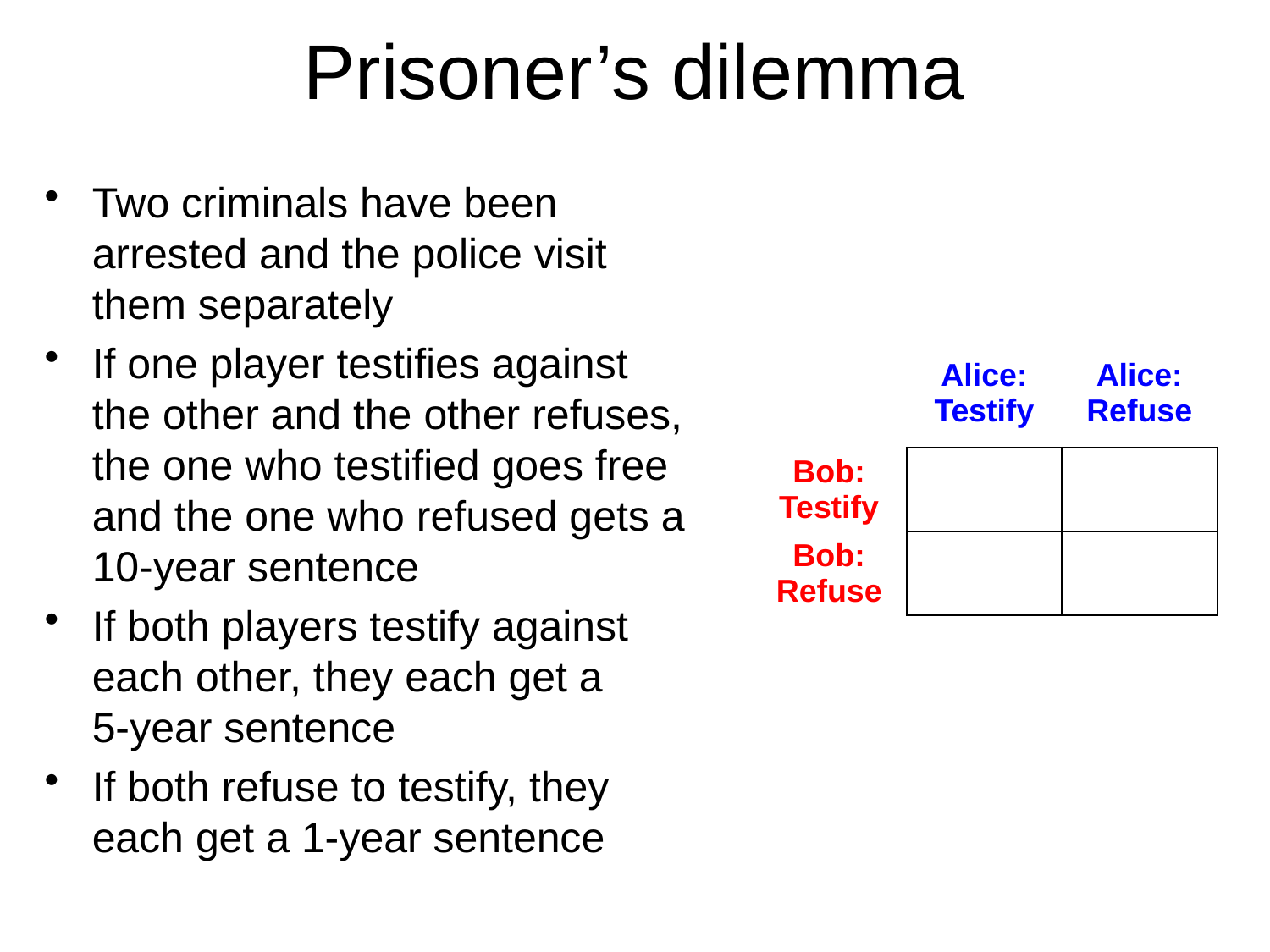

# Prisoner’s dilemma
Two criminals have been arrested and the police visit them separately
If one player testifies against the other and the other refuses, the one who testified goes free and the one who refused gets a 10-year sentence
If both players testify against each other, they each get a
5-year sentence
If both refuse to testify, they each get a 1-year sentence
|  | Alice: Testify | Alice: Refuse |
| --- | --- | --- |
| Bob: Testify | -5,-5 | -10,0 |
| Bob: Refuse | 0,-10 | -1,-1 |